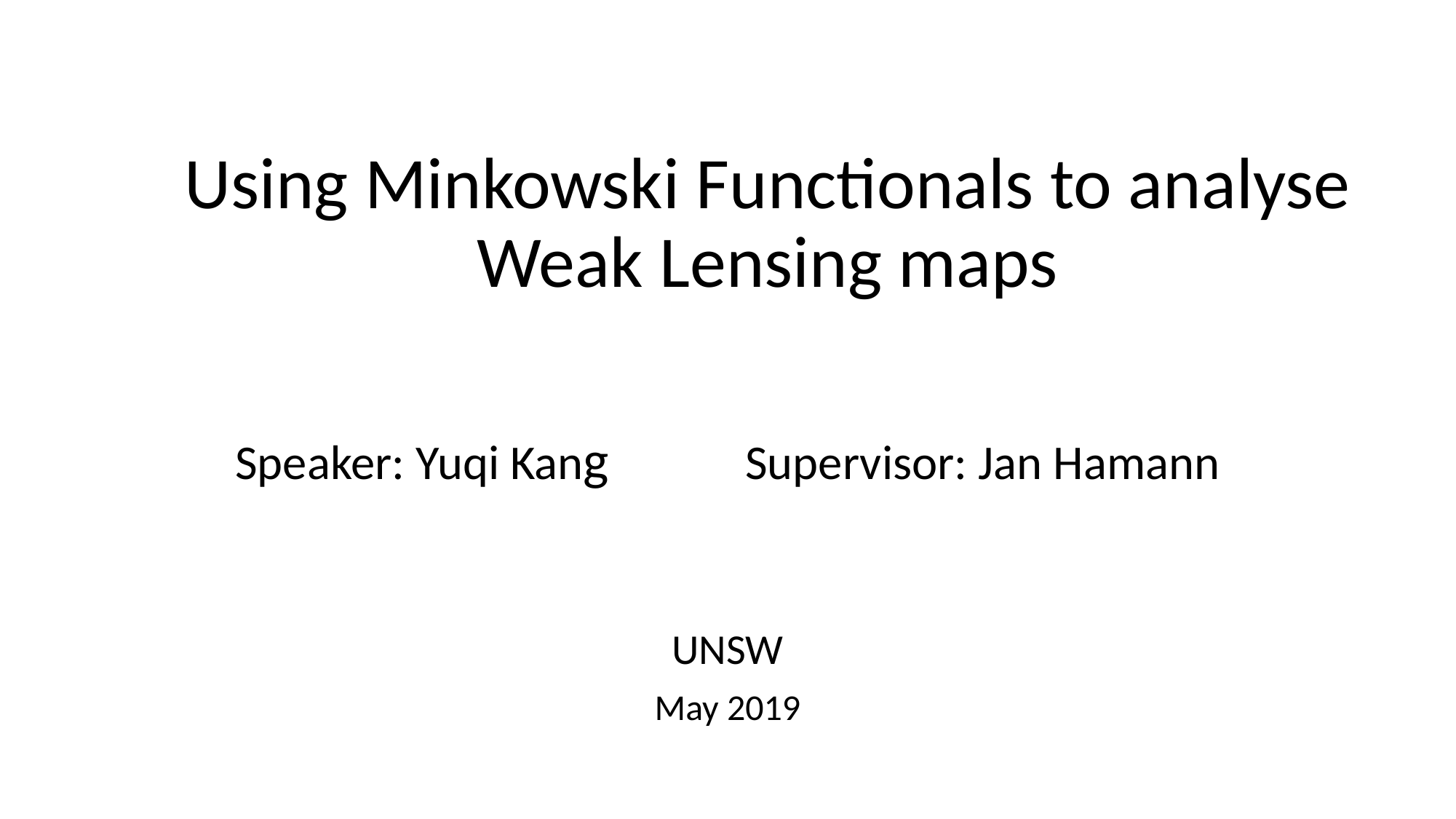

# Using Minkowski Functionals to analyse Weak Lensing maps
Speaker: Yuqi Kang           Supervisor: Jan Hamann

UNSW
May 2019